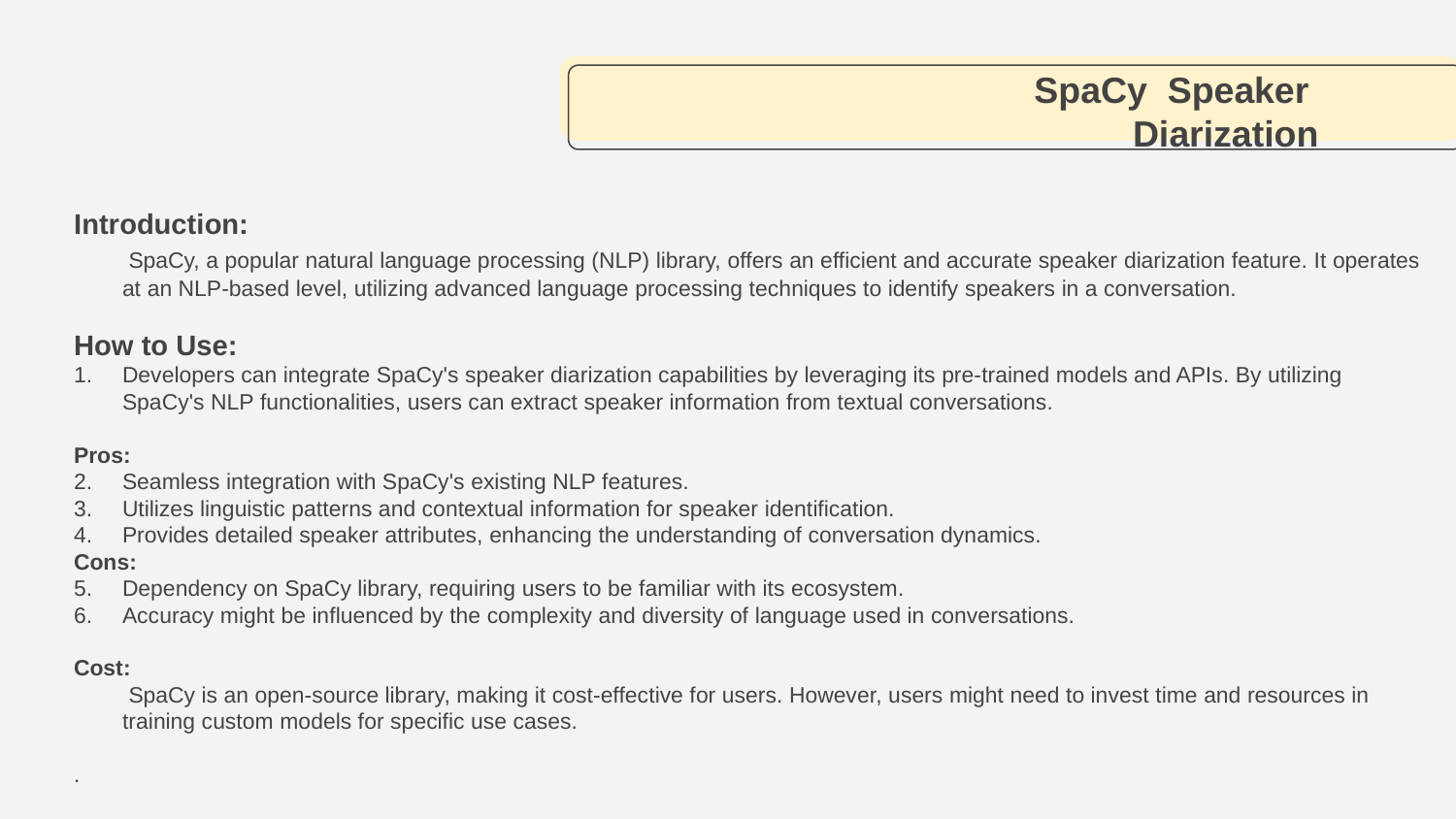

# SpaCy  Speaker  Diarization
Introduction:
 	 SpaCy, a popular natural language processing (NLP) library, offers an efficient and accurate speaker diarization feature. It operates at an NLP-based level, utilizing advanced language processing techniques to identify speakers in a conversation.

How to Use:
Developers can integrate SpaCy's speaker diarization capabilities by leveraging its pre-trained models and APIs. By utilizing SpaCy's NLP functionalities, users can extract speaker information from textual conversations.

Pros:
Seamless integration with SpaCy's existing NLP features.
Utilizes linguistic patterns and contextual information for speaker identification.
Provides detailed speaker attributes, enhancing the understanding of conversation dynamics.
Cons:
Dependency on SpaCy library, requiring users to be familiar with its ecosystem.
Accuracy might be influenced by the complexity and diversity of language used in conversations.

Cost:
	 SpaCy is an open-source library, making it cost-effective for users. However, users might need to invest time and resources in training custom models for specific use cases.

.